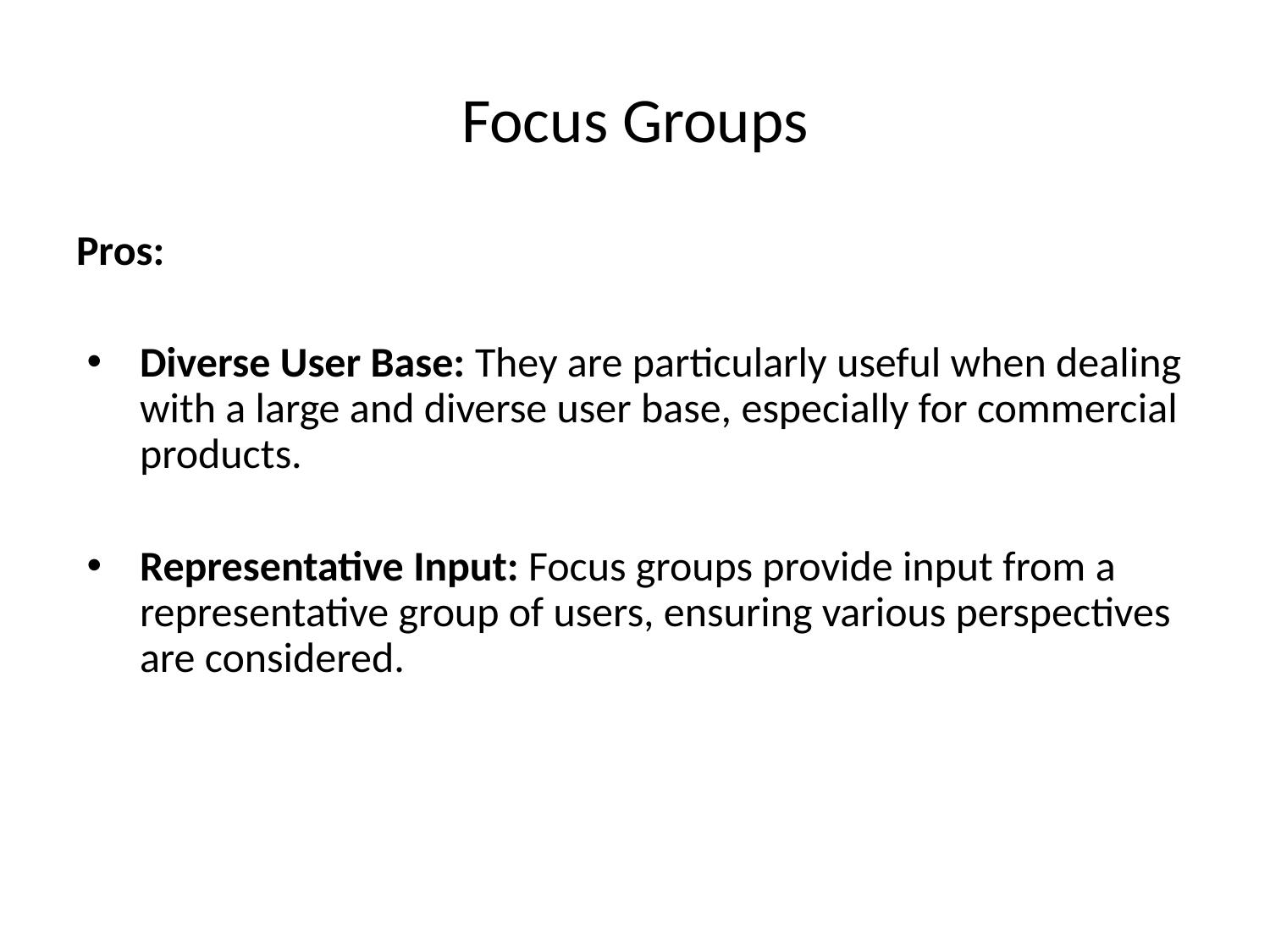

# Focus Groups
Pros:

Diverse User Base: They are particularly useful when dealing with a large and diverse user base, especially for commercial products.

Representative Input: Focus groups provide input from a representative group of users, ensuring various perspectives are considered.